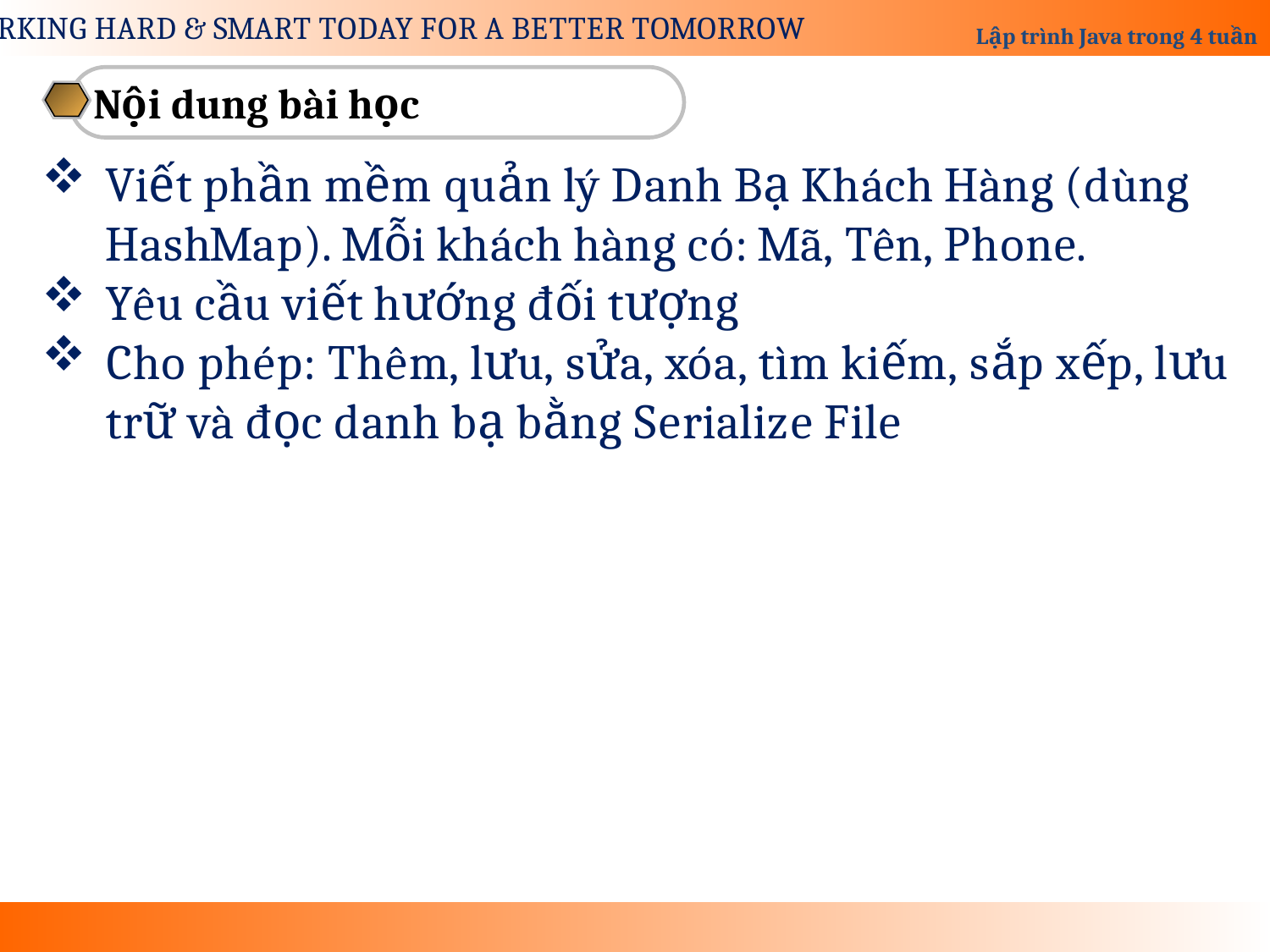

Nội dung bài học

Viết phần mềm quản lý Danh Bạ Khách Hàng (dùng HashMap). Mỗi khách hàng có: Mã, Tên, Phone.
Yêu cầu viết hướng đối tượng
Cho phép: Thêm, lưu, sửa, xóa, tìm kiếm, sắp xếp, lưu trữ và đọc danh bạ bằng Serialize File